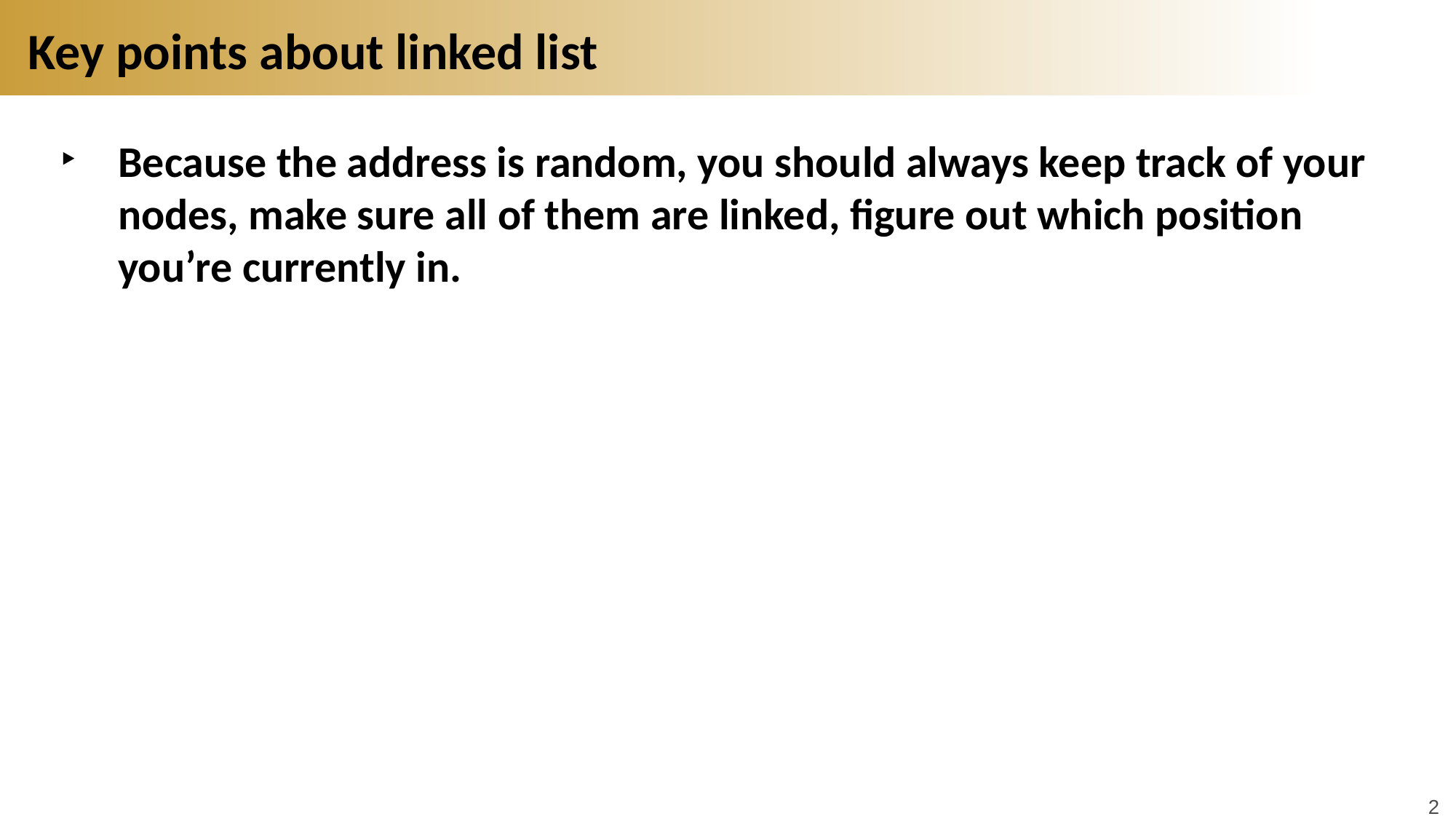

# Key points about linked list
Because the address is random, you should always keep track of your nodes, make sure all of them are linked, figure out which position you’re currently in.

24